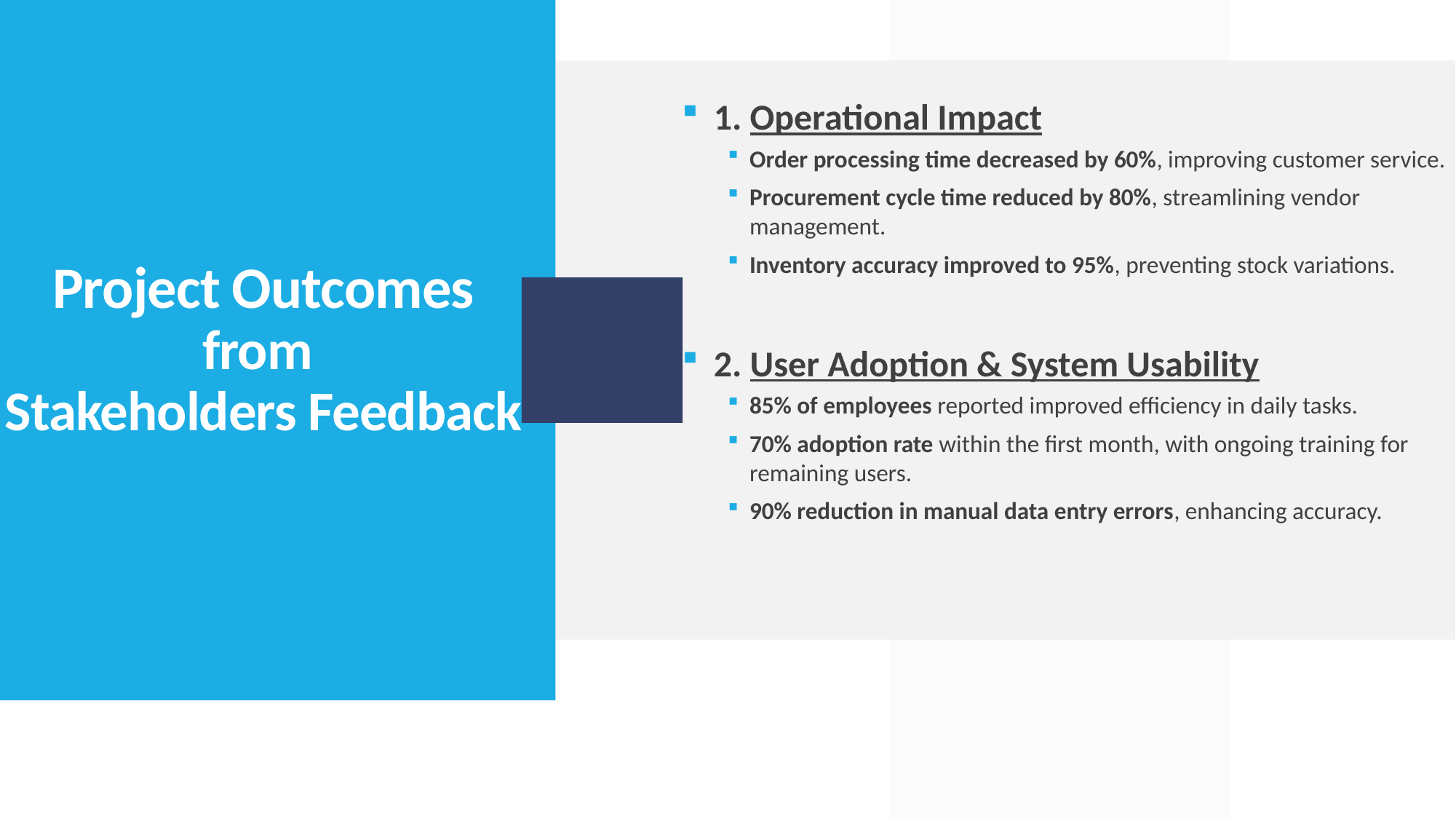

1. Operational Impact
Order processing time decreased by 60%, improving customer service.
Procurement cycle time reduced by 80%, streamlining vendor management.
Inventory accuracy improved to 95%, preventing stock variations.

2. User Adoption & System Usability
85% of employees reported improved efficiency in daily tasks.
70% adoption rate within the first month, with ongoing training for remaining users.
90% reduction in manual data entry errors, enhancing accuracy.

# Project Outcomes from Stakeholders Feedback